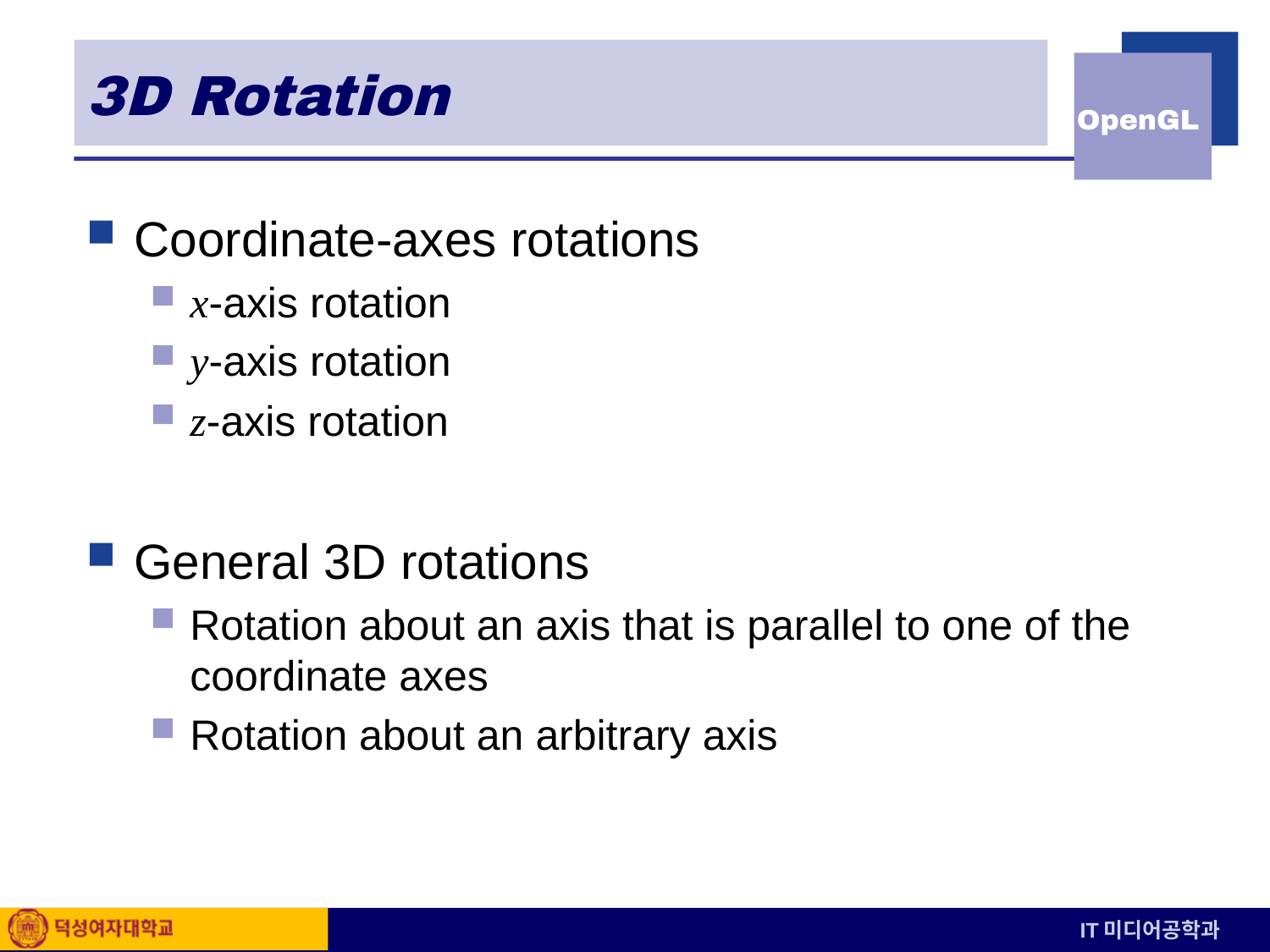

# 3D Rotation
Coordinate-axes rotations
x-axis rotation
y-axis rotation
z-axis rotation

General 3D rotations
Rotation about an axis that is parallel to one of the coordinate axes
Rotation about an arbitrary axis